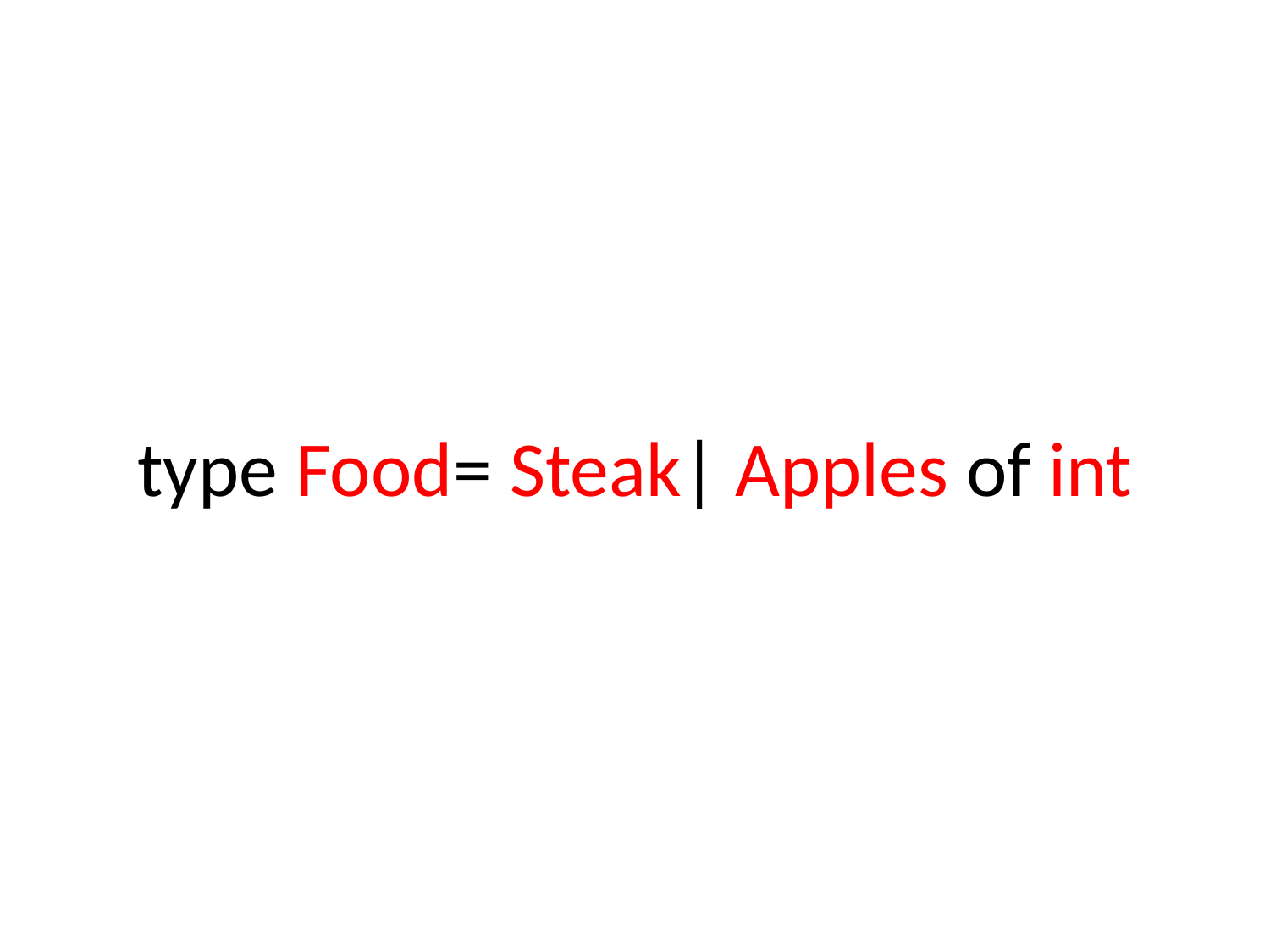

# type Food= Steak| Apples of int